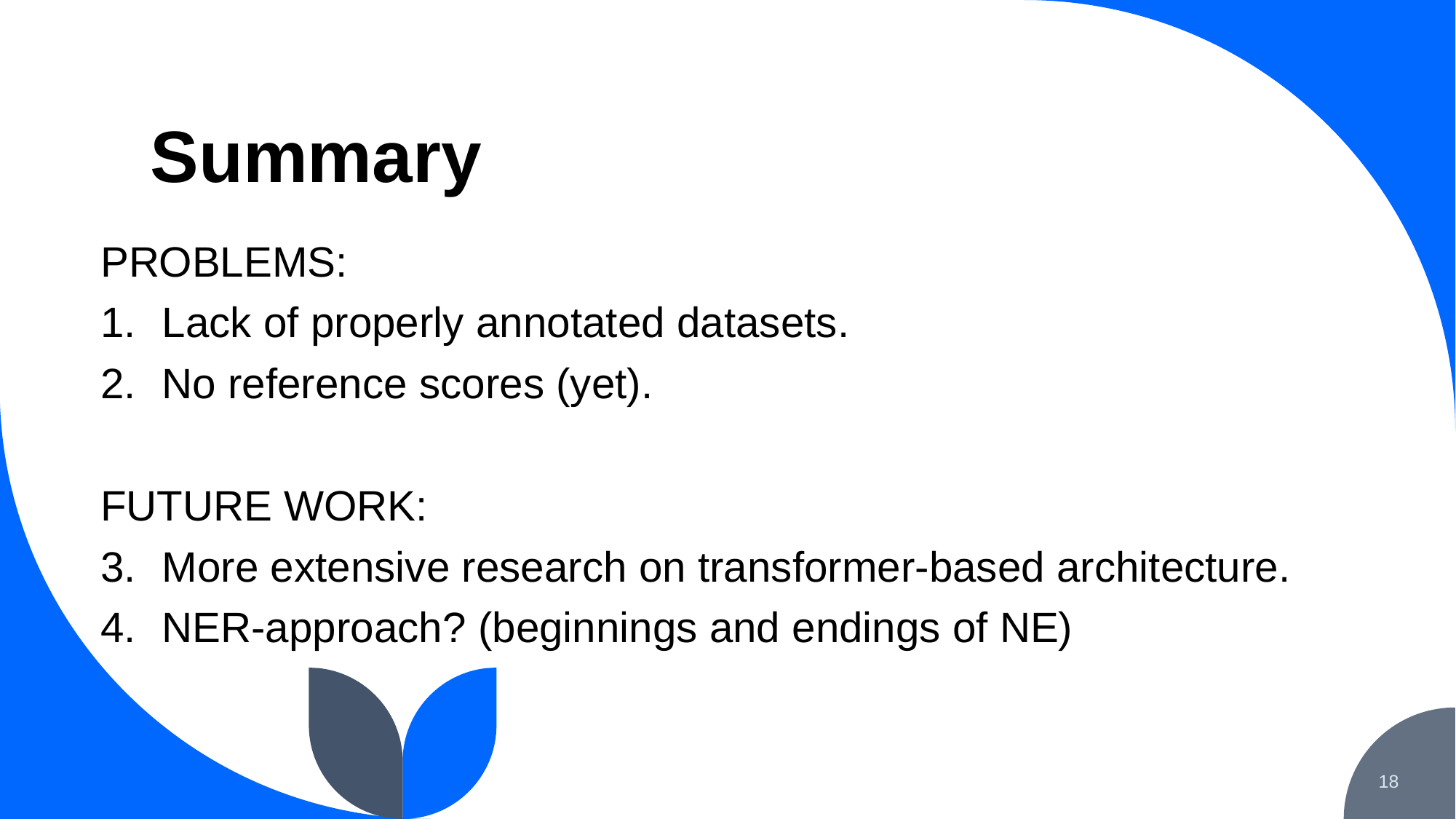

# Summary
PROBLEMS:
Lack of properly annotated datasets.
No reference scores (yet).

FUTURE WORK:
More extensive research on transformer-based architecture.
NER-approach? (beginnings and endings of NE)
18